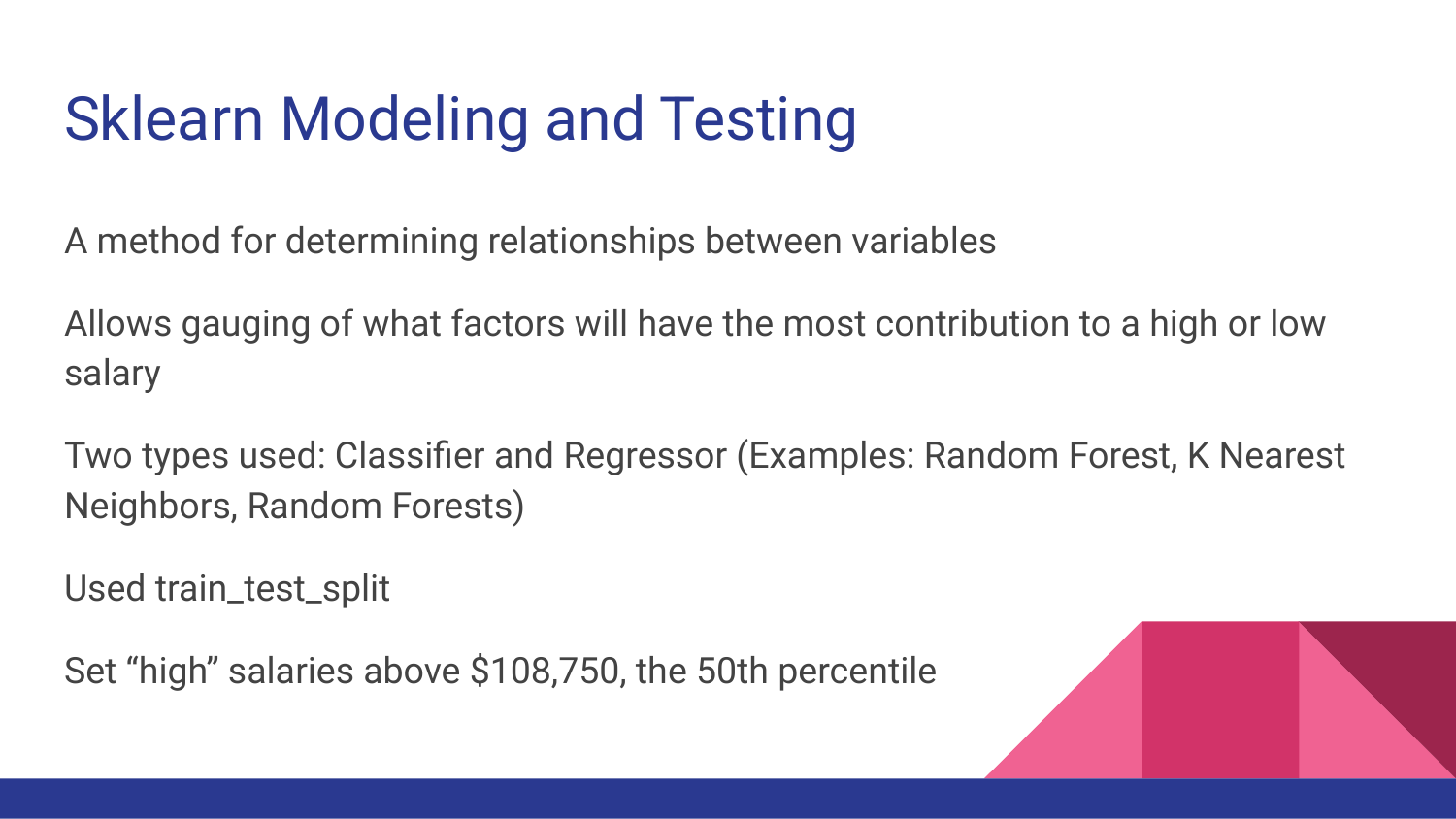

# Sklearn Modeling and Testing

A method for determining relationships between variables
Allows gauging of what factors will have the most contribution to a high or low salary
Two types used: Classifier and Regressor (Examples: Random Forest, K Nearest Neighbors, Random Forests)
Used train_test_split
Set “high” salaries above $108,750, the 50th percentile